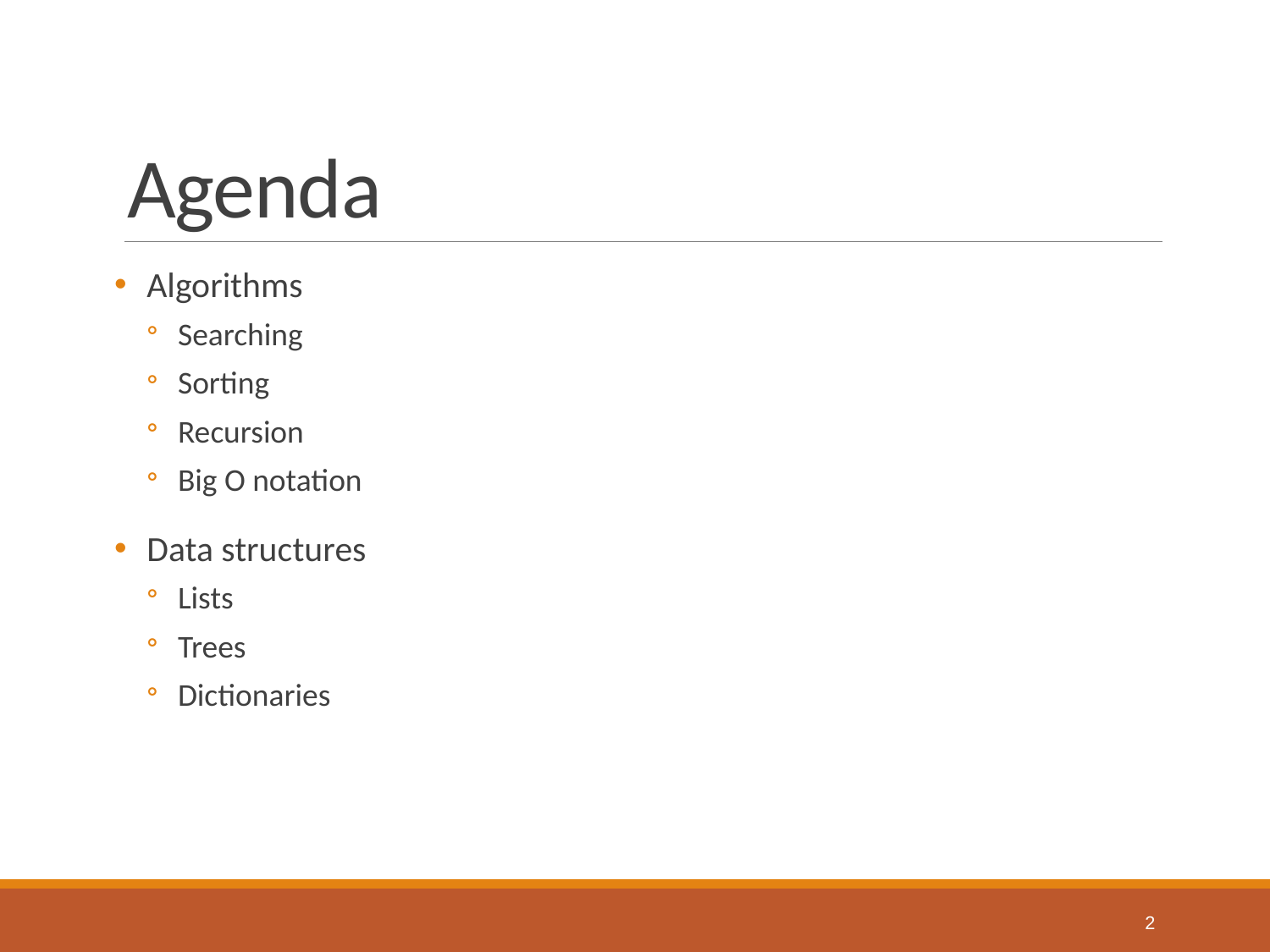

# Agenda
Algorithms
Searching
Sorting
Recursion
Big O notation
Data structures
Lists
Trees
Dictionaries
2